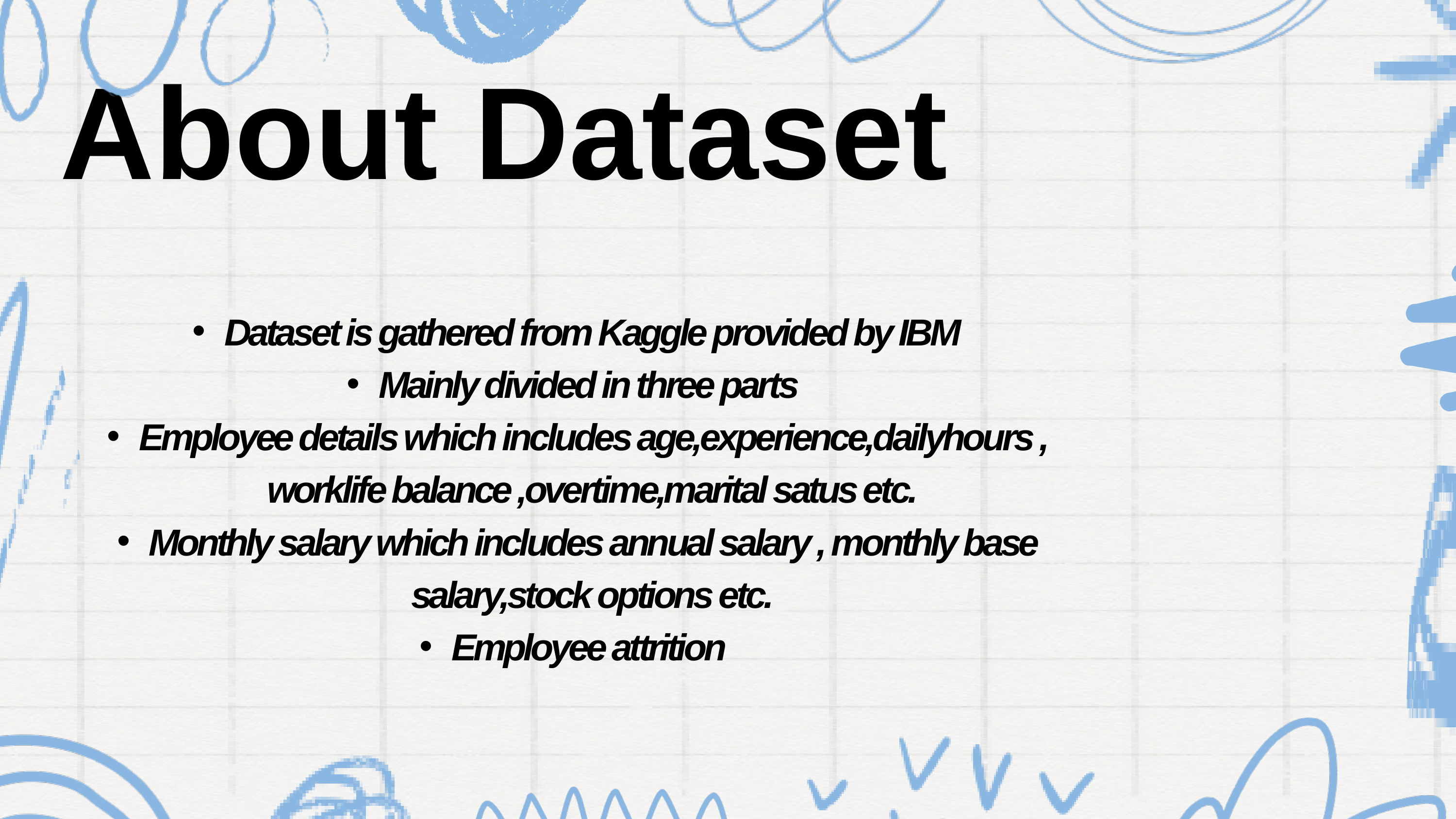

About Dataset

Dataset is gathered from Kaggle provided by IBM
Mainly divided in three parts
Employee details which includes age,experience,dailyhours , worklife balance ,overtime,marital satus etc.
Monthly salary which includes annual salary , monthly base salary,stock options etc.
Employee attrition